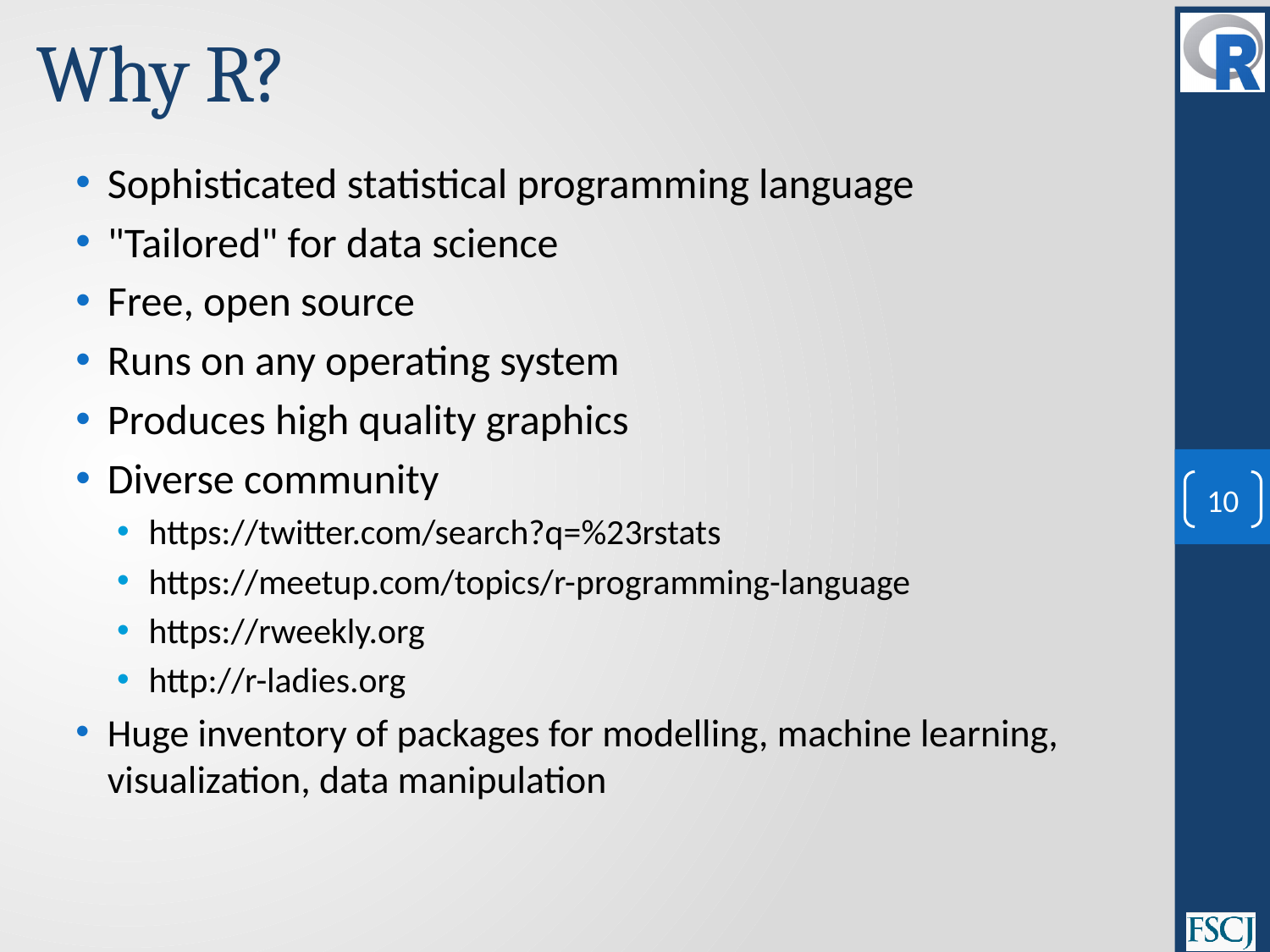

# Why R?
Sophisticated statistical programming language
"Tailored" for data science
Free, open source
Runs on any operating system
Produces high quality graphics
Diverse community
https://twitter.com/search?q=%23rstats
https://meetup.com/topics/r-programming-language
https://rweekly.org
http://r-ladies.org
Huge inventory of packages for modelling, machine learning, visualization, data manipulation
10